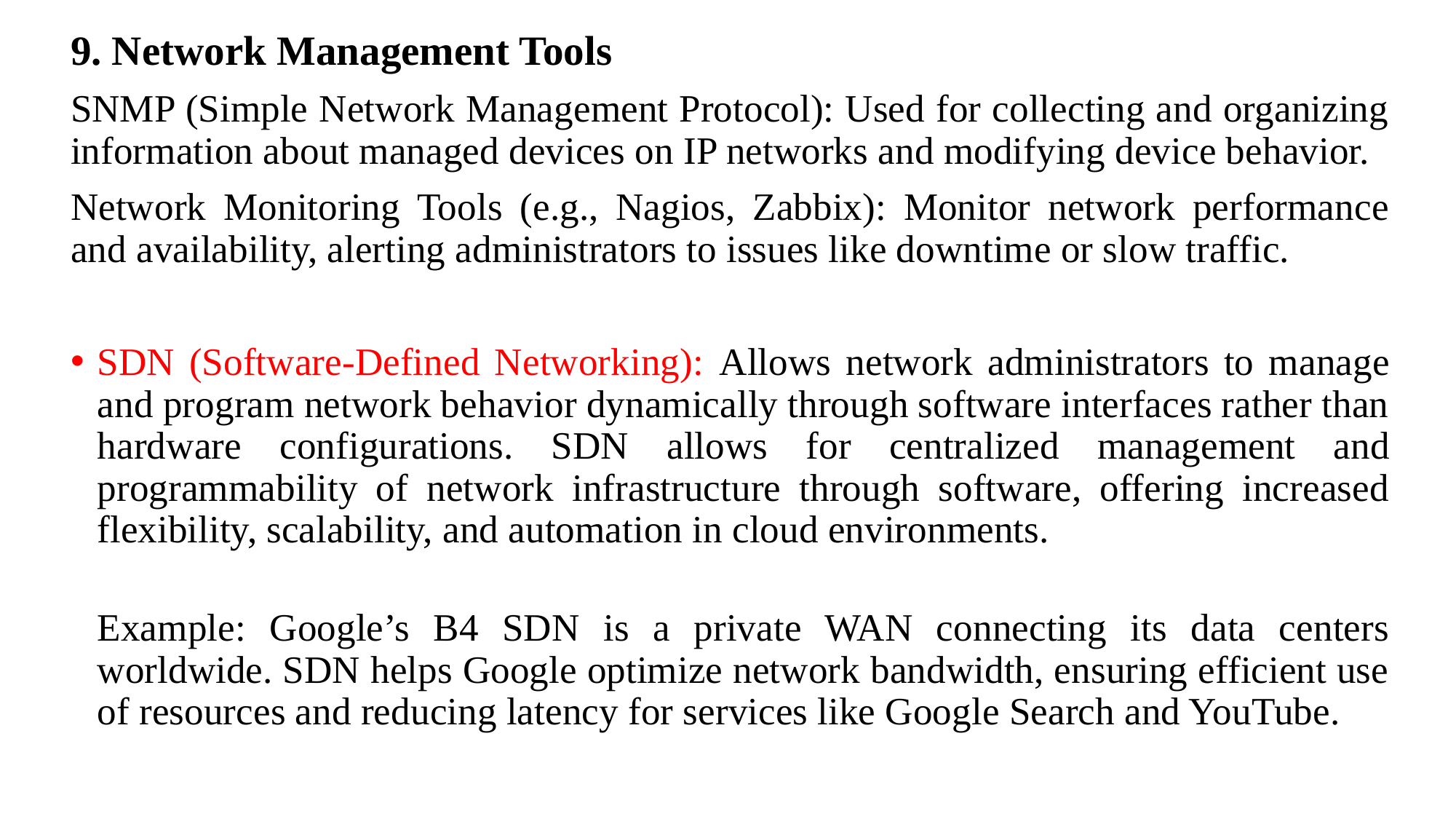

9. Network Management Tools
SNMP (Simple Network Management Protocol): Used for collecting and organizing information about managed devices on IP networks and modifying device behavior.
Network Monitoring Tools (e.g., Nagios, Zabbix): Monitor network performance and availability, alerting administrators to issues like downtime or slow traffic.

SDN (Software-Defined Networking): Allows network administrators to manage and program network behavior dynamically through software interfaces rather than hardware configurations. SDN allows for centralized management and programmability of network infrastructure through software, offering increased flexibility, scalability, and automation in cloud environments.
Example: Google’s B4 SDN is a private WAN connecting its data centers worldwide. SDN helps Google optimize network bandwidth, ensuring efficient use of resources and reducing latency for services like Google Search and YouTube.